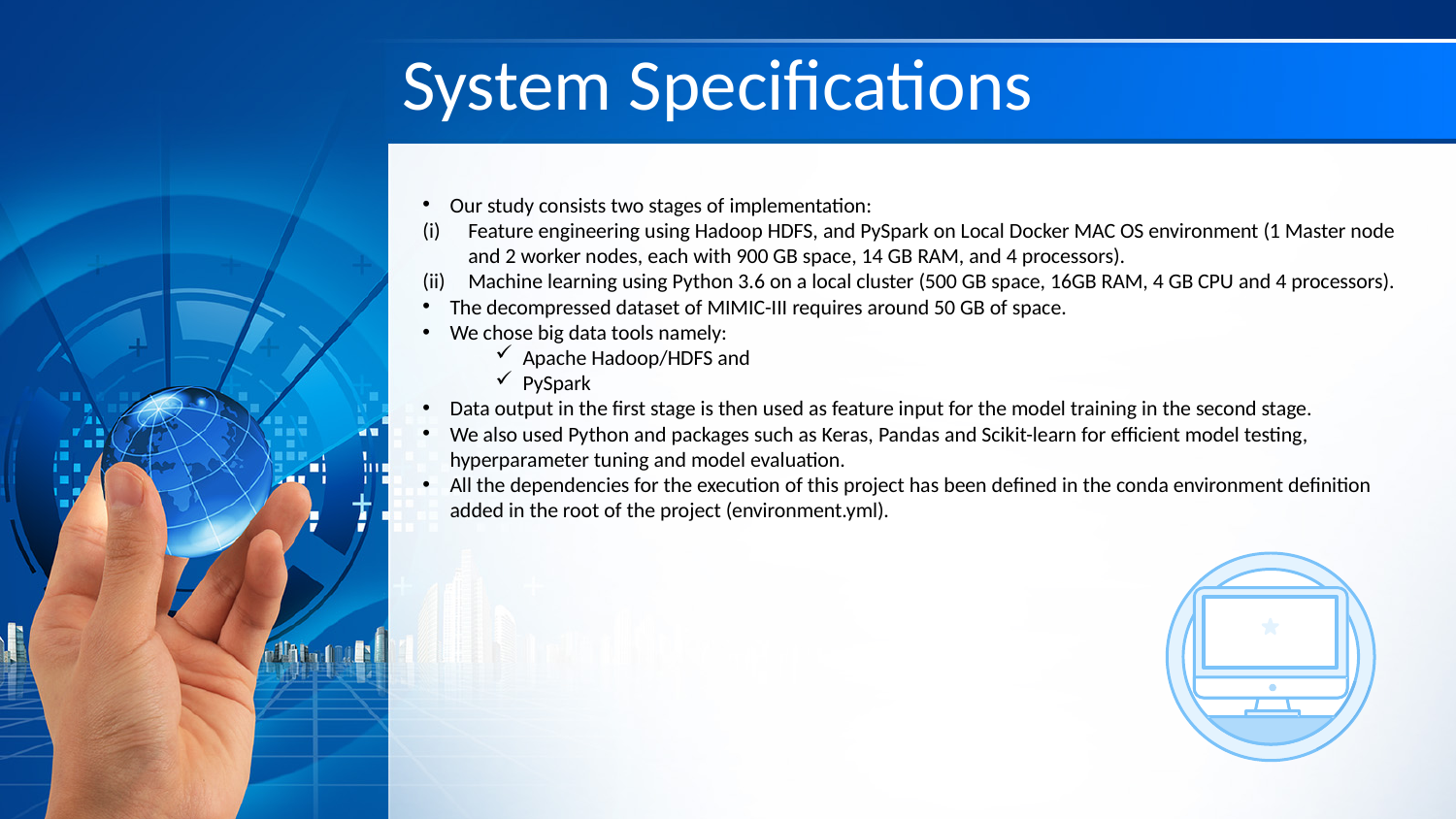

# System Specifications
Our study consists two stages of implementation:
Feature engineering using Hadoop HDFS, and PySpark on Local Docker MAC OS environment (1 Master node and 2 worker nodes, each with 900 GB space, 14 GB RAM, and 4 processors).
Machine learning using Python 3.6 on a local cluster (500 GB space, 16GB RAM, 4 GB CPU and 4 processors).
The decompressed dataset of MIMIC-III requires around 50 GB of space.
We chose big data tools namely:
Apache Hadoop/HDFS and
PySpark
Data output in the first stage is then used as feature input for the model training in the second stage.
We also used Python and packages such as Keras, Pandas and Scikit-learn for efficient model testing, hyperparameter tuning and model evaluation.
All the dependencies for the execution of this project has been defined in the conda environment definition added in the root of the project (environment.yml).